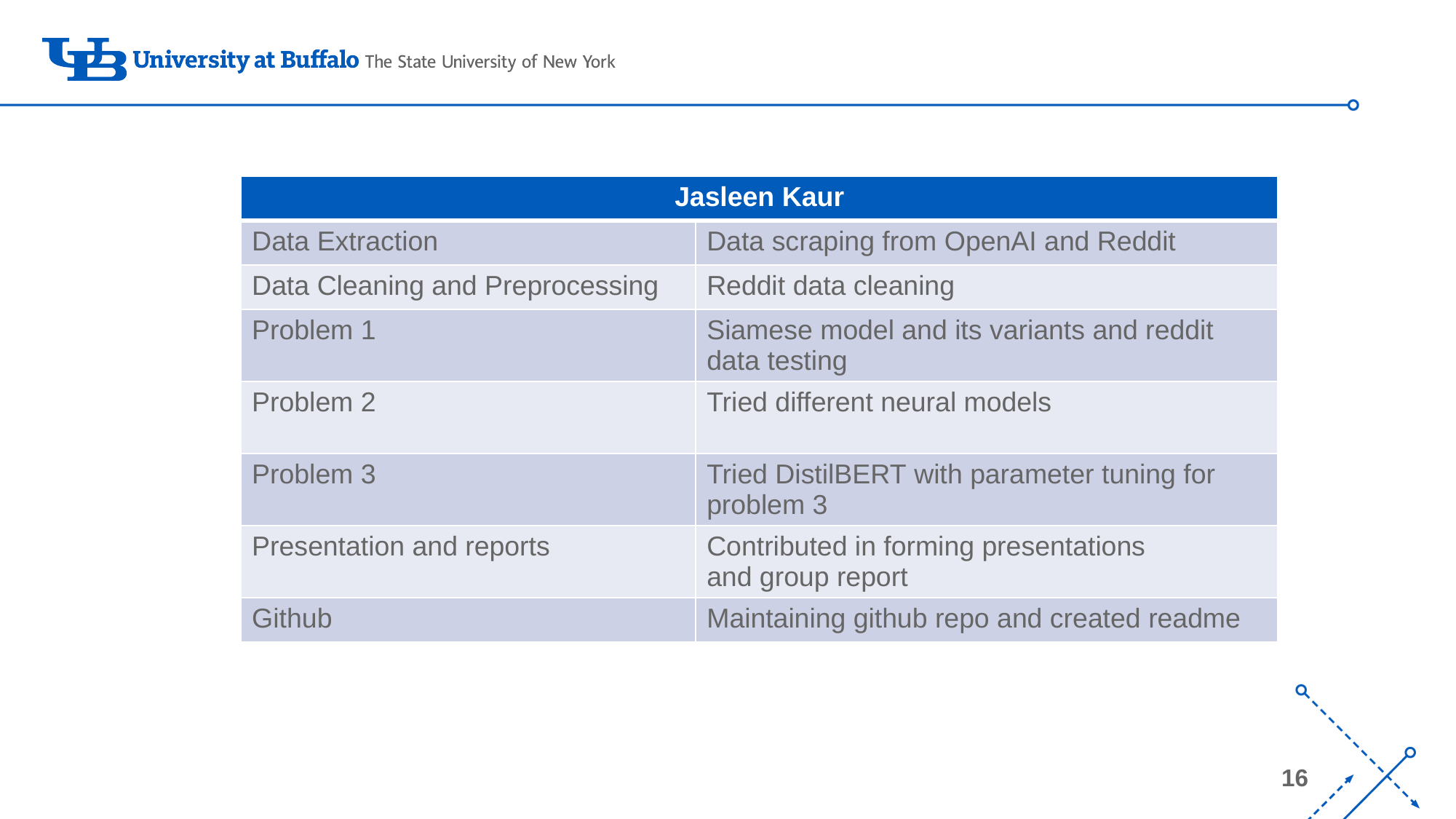

| Jasleen Kaur |  |
| --- | --- |
| Data Extraction | Data scraping from OpenAI and Reddit |
| Data Cleaning and Preprocessing | Reddit data cleaning |
| Problem 1 | Siamese model and its variants and reddit data testing |
| Problem 2 | Tried different neural models |
| Problem 3 | Tried DistilBERT with parameter tuning for problem 3 |
| Presentation and reports | Contributed in forming presentations and group report |
| Github | Maintaining github repo and created readme |